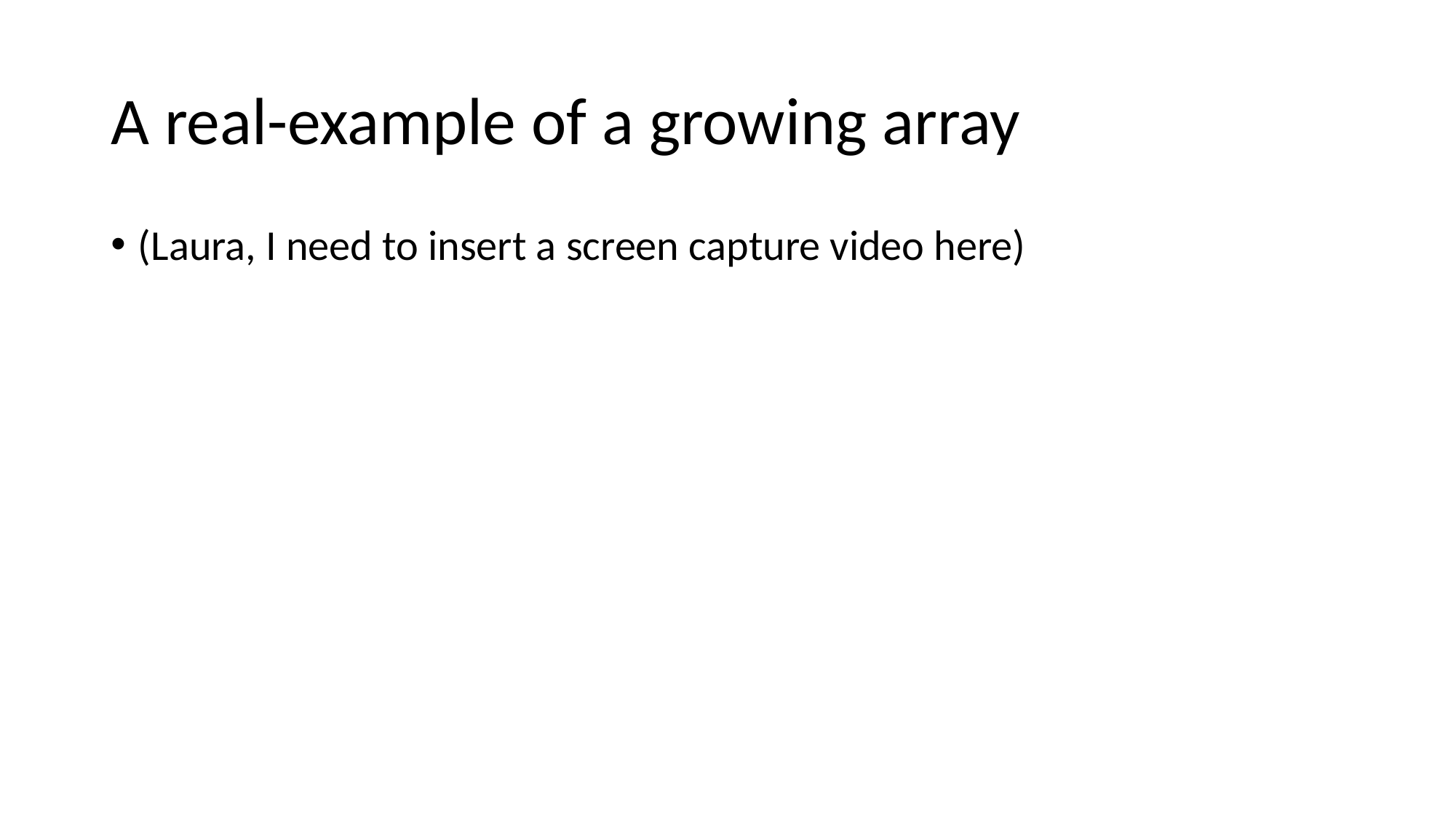

# A real-example of a growing array
(Laura, I need to insert a screen capture video here)